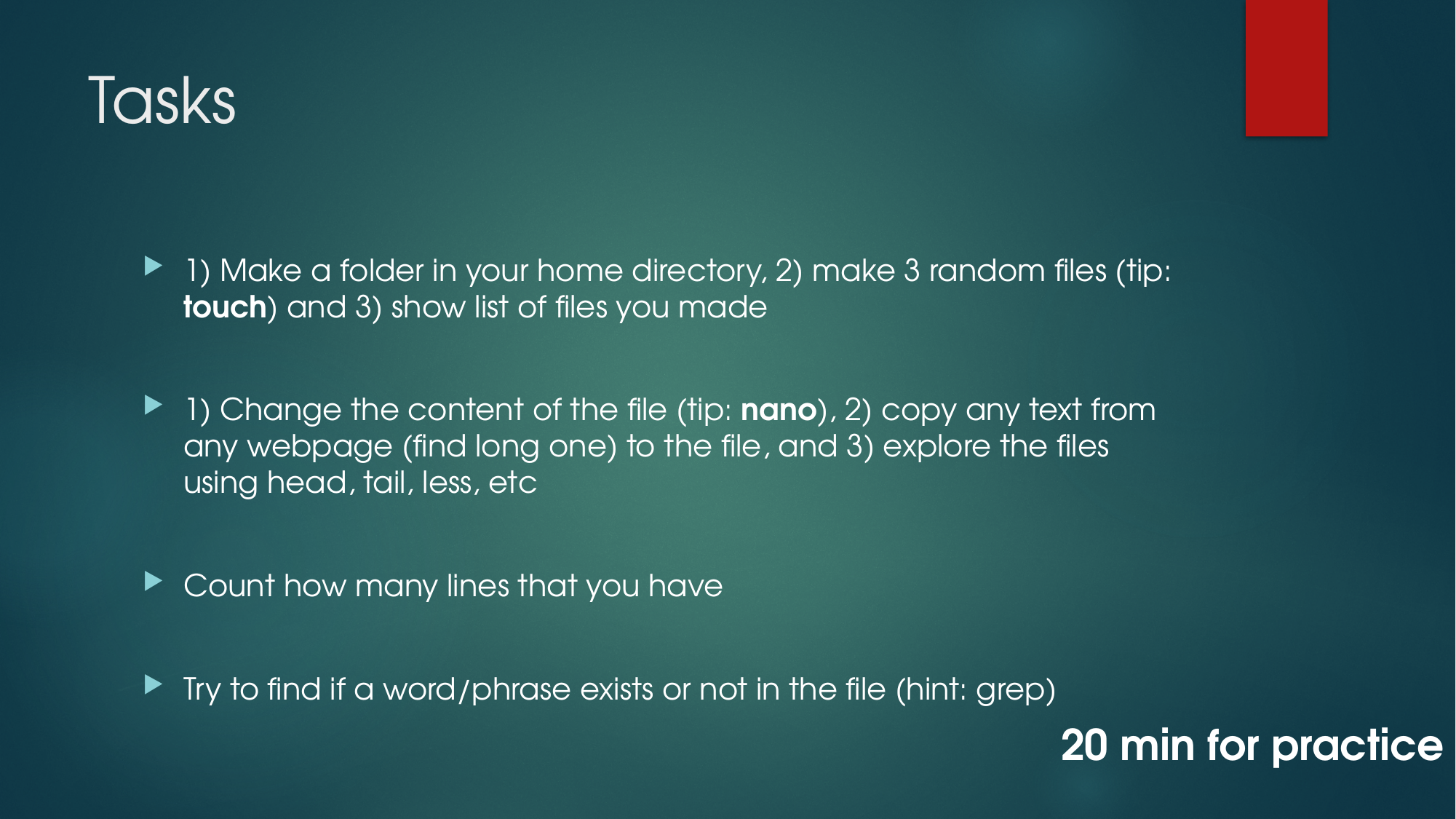

# Tasks
1) Make a folder in your home directory, 2) make 3 random files (tip: touch) and 3) show list of files you made

1) Change the content of the file (tip: nano), 2) copy any text from any webpage (find long one) to the file, and 3) explore the files using head, tail, less, etc

Count how many lines that you have

Try to find if a word/phrase exists or not in the file (hint: grep)
20 min for practice